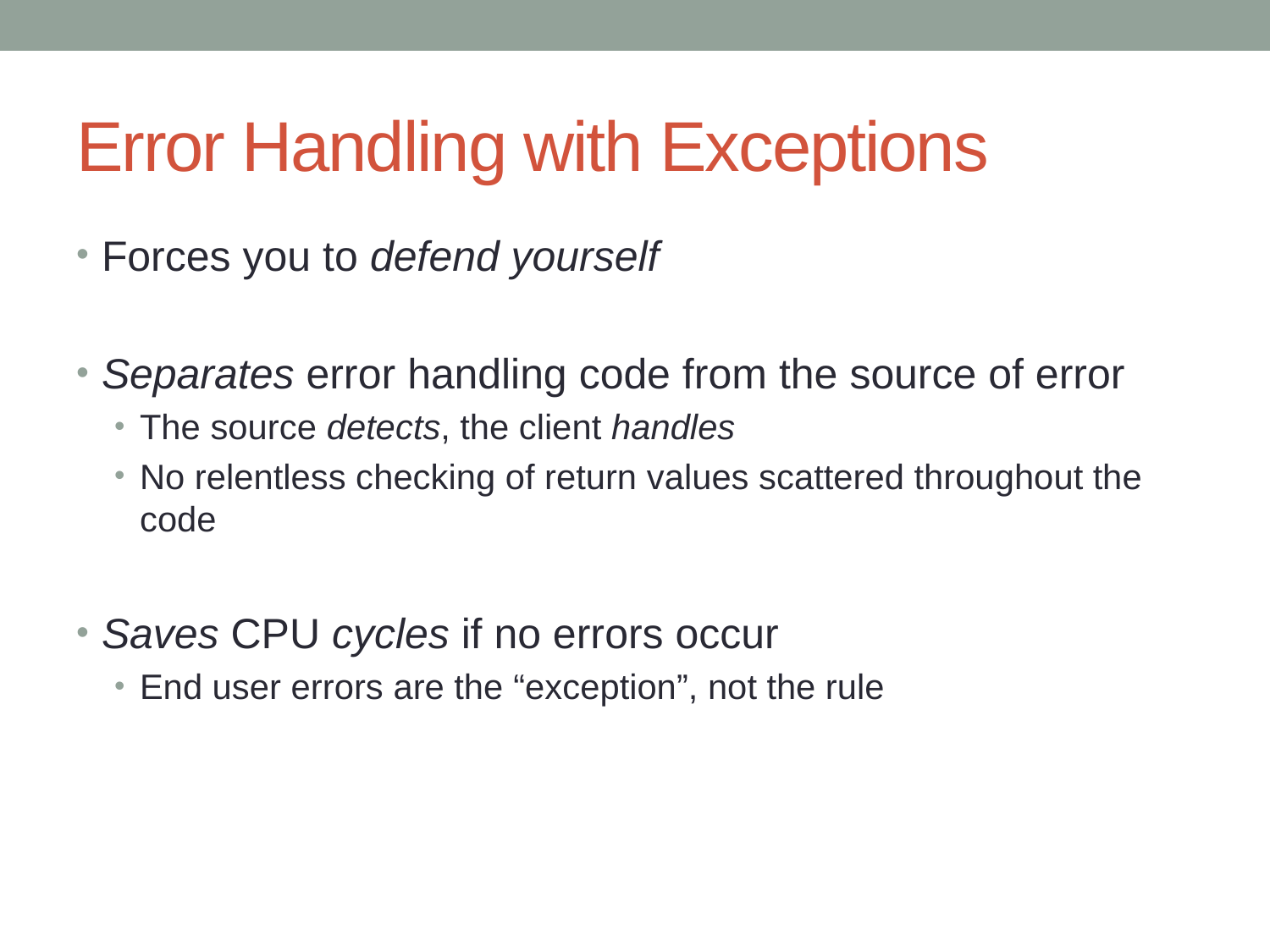

# Error Handling with Exceptions
Forces you to defend yourself

Separates error handling code from the source of error
The source detects, the client handles
No relentless checking of return values scattered throughout the code

Saves CPU cycles if no errors occur
End user errors are the “exception”, not the rule